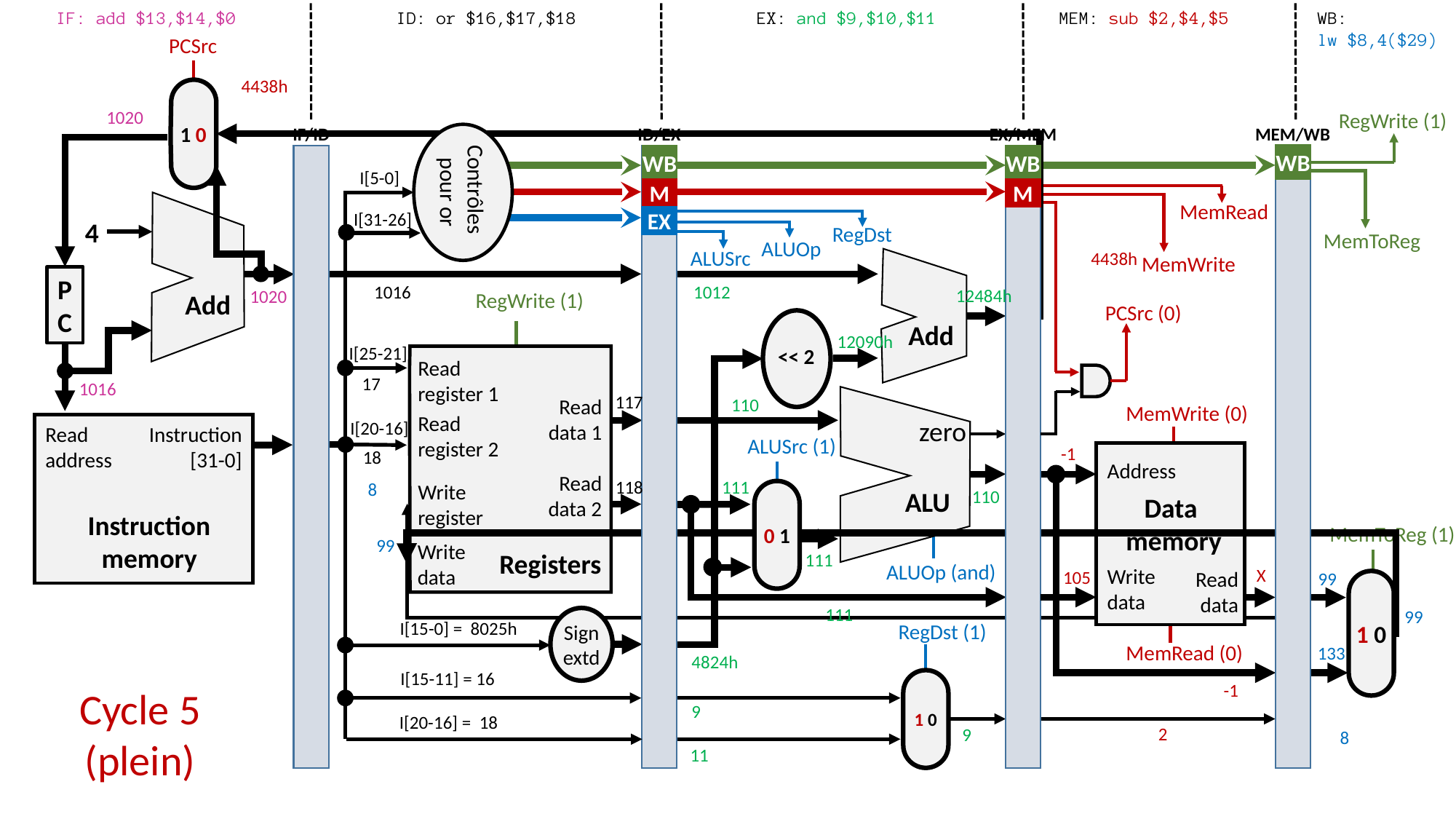

IF: add $13,$14,$0
ID: or $16,$17,$18
EX: and $9,$10,$11
MEM: sub $2,$4,$5
WB:
lw $8,4($29)
PCSrc
4438h
1 0
1020
RegWrite (1)
IF/ID

ID/EX

EX/MEM

MEM/WB

Contrôles
pour or
WB
WB
WB
I[5-0]
M
M

MemRead
I[31-26]
EX
4
RegDst
MemToReg

ALUOp
ALUSrc
4438h
MemWrite

P
C
1016
1012
 12484h
1020
RegWrite (1)
Add
PCSrc (0)

Add
12090h
I[25-21]
<< 2

Read
register 1

17
1016
117

Read data 1
110
MemWrite (0)
Read
register 2
zero
I[20-16]

Read address
Instruction [31-0]
ALUSrc (1)

-1
18

Address
Read data 2

111
118
 8
Write
register
110
ALU
0 1
Data
memory

Instruction
memory
MemToReg (1)
 99
Write
data
Registers
111
ALUOp (and)
Write data

  X
Read data
105
 99
1 0

111
99
Sign extd
I[15-0] =  8025h
RegDst (1)
MemRead (0)
 133

 4824h
I[15-11] = 16

1 0
-1
Cycle 5
(plein)

 9

I[20-16] =  18
2
 9
8
 11